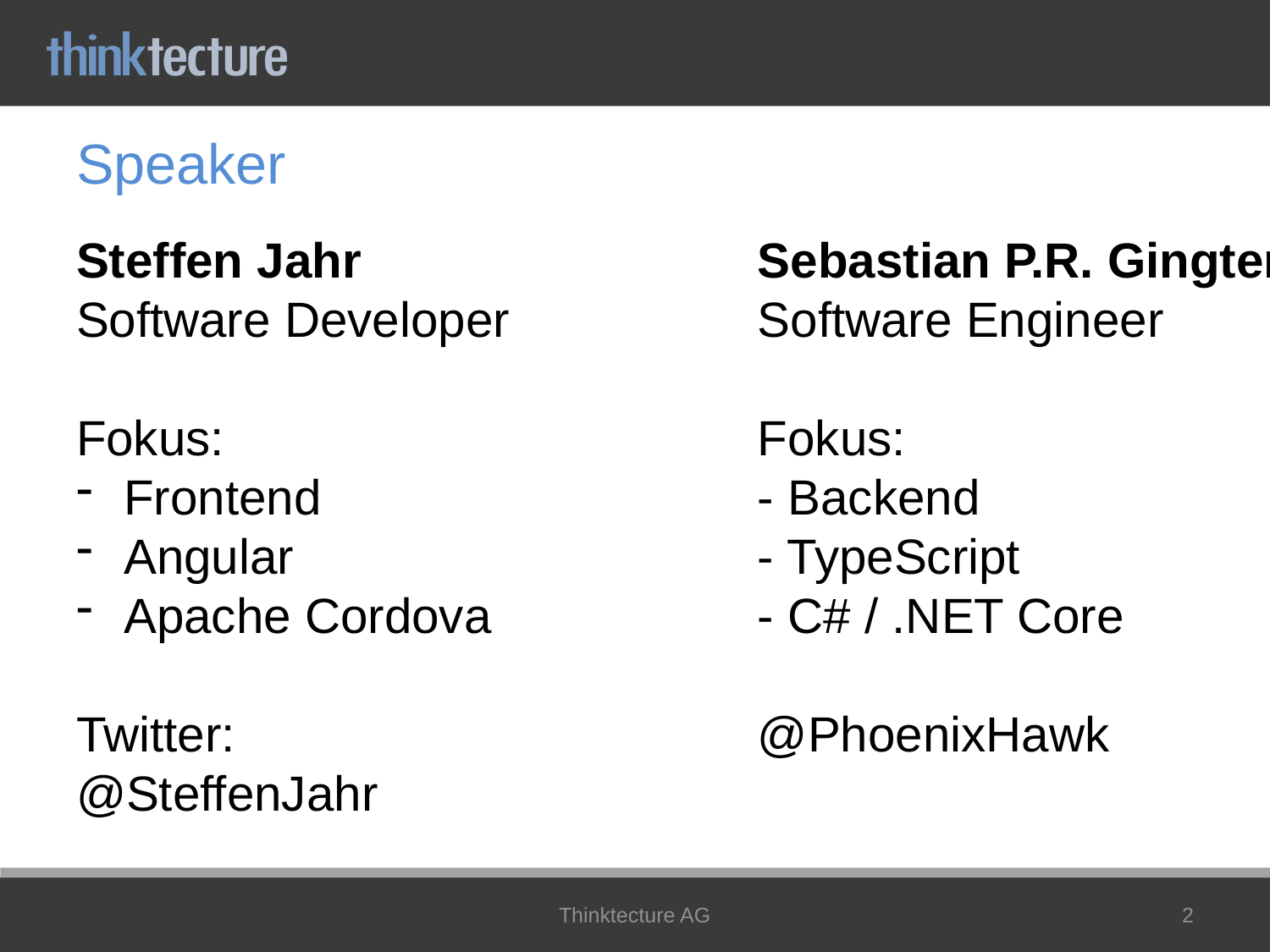

# Speaker
Steffen Jahr
Software Developer

Fokus:
Frontend
Angular
Apache Cordova

Twitter:      @SteffenJahr
Sebastian P.R. Gingter
Software Engineer

Fokus:
- Backend
- TypeScript
- C# / .NET Core
@PhoenixHawk

Thinktecture AG
2